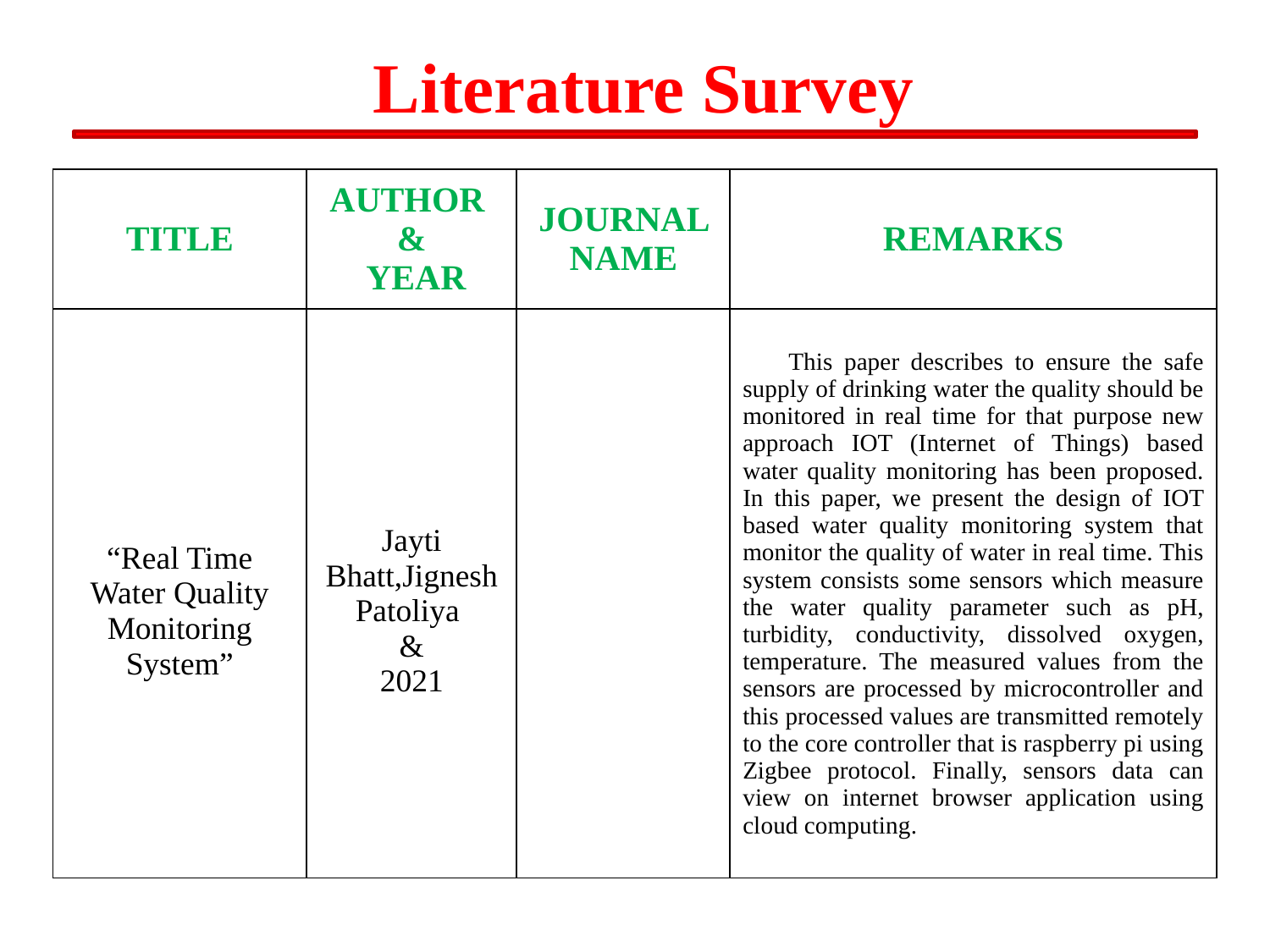

# Literature Survey

| TITLE | AUTHOR & YEAR | JOURNAL NAME | REMARKS |
| --- | --- | --- | --- |
| “Real Time Water Quality Monitoring System” | Jayti Bhatt,Jignesh Patoliya & 2021 |  | This paper describes to ensure the safe supply of drinking water the quality should be monitored in real time for that purpose new approach IOT (Internet of Things) based water quality monitoring has been proposed. In this paper, we present the design of IOT based water quality monitoring system that monitor the quality of water in real time. This system consists some sensors which measure the water quality parameter such as pH, turbidity, conductivity, dissolved oxygen, temperature. The measured values from the sensors are processed by microcontroller and this processed values are transmitted remotely to the core controller that is raspberry pi using Zigbee protocol. Finally, sensors data can view on internet browser application using cloud computing. |